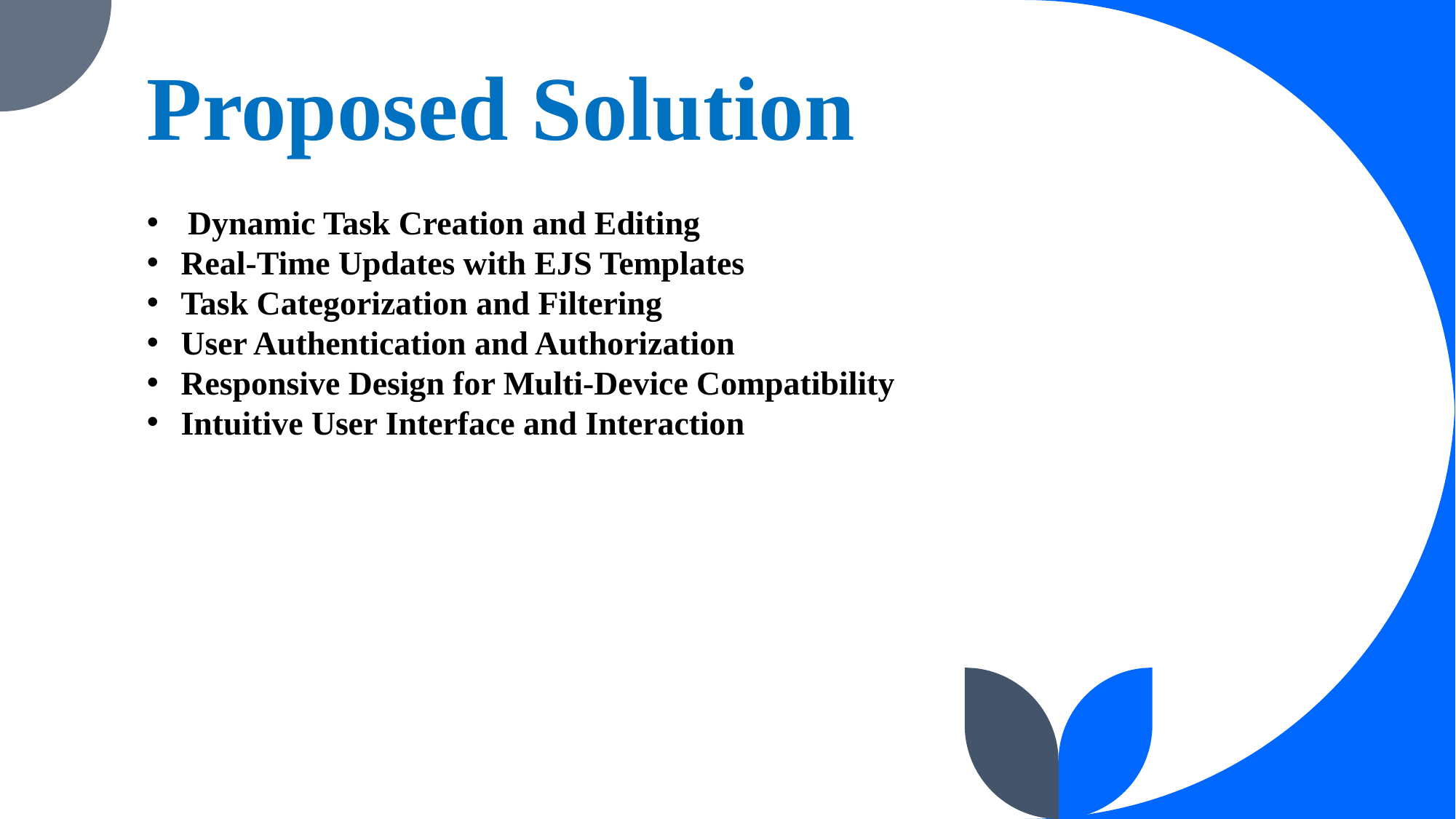

Proposed Solution
Dynamic Task Creation and Editing
Real-Time Updates with EJS Templates
Task Categorization and Filtering
User Authentication and Authorization
Responsive Design for Multi-Device Compatibility
Intuitive User Interface and Interaction